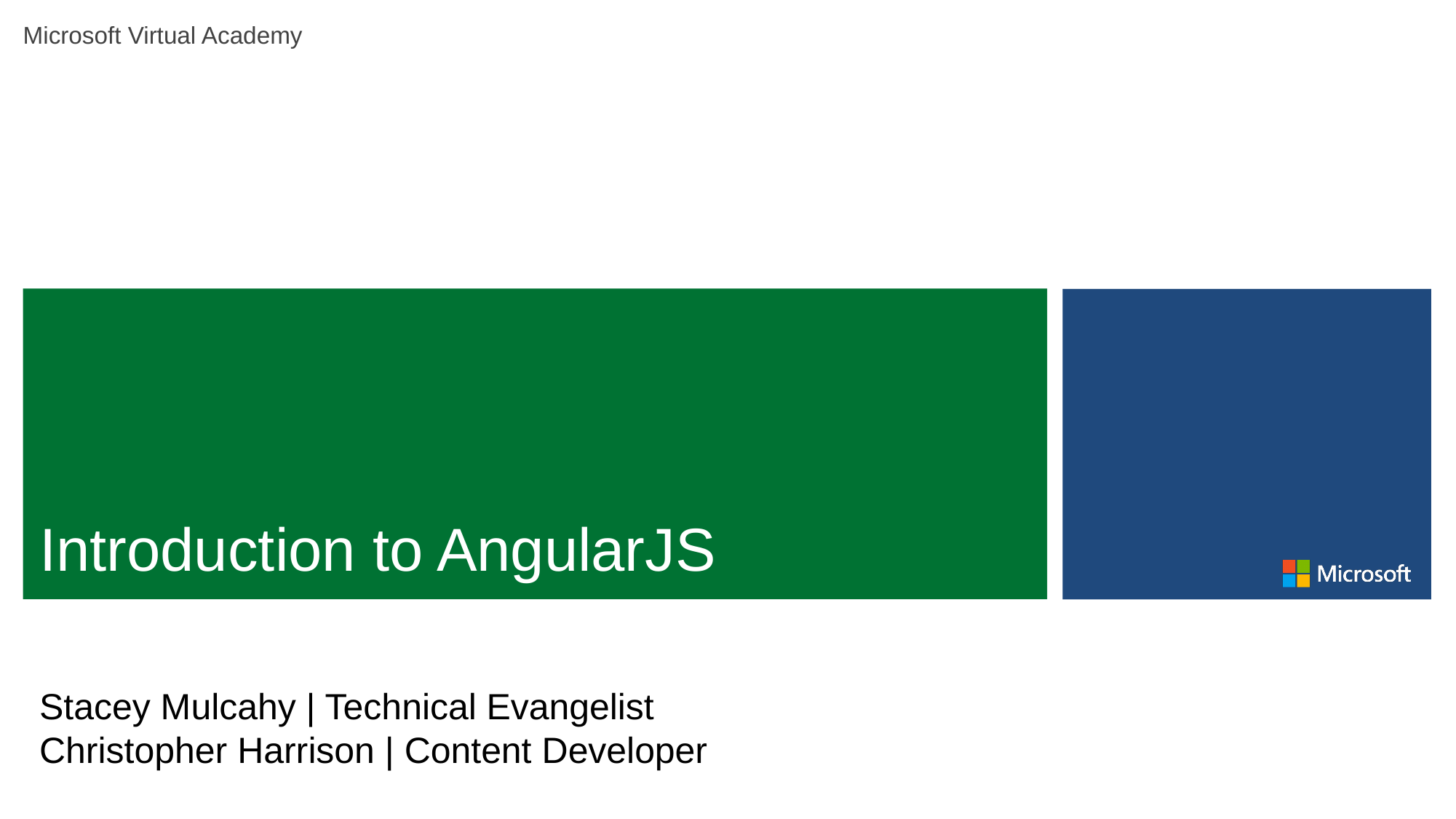

# Introduction to AngularJS
Stacey Mulcahy | Technical Evangelist
Christopher Harrison | Content Developer